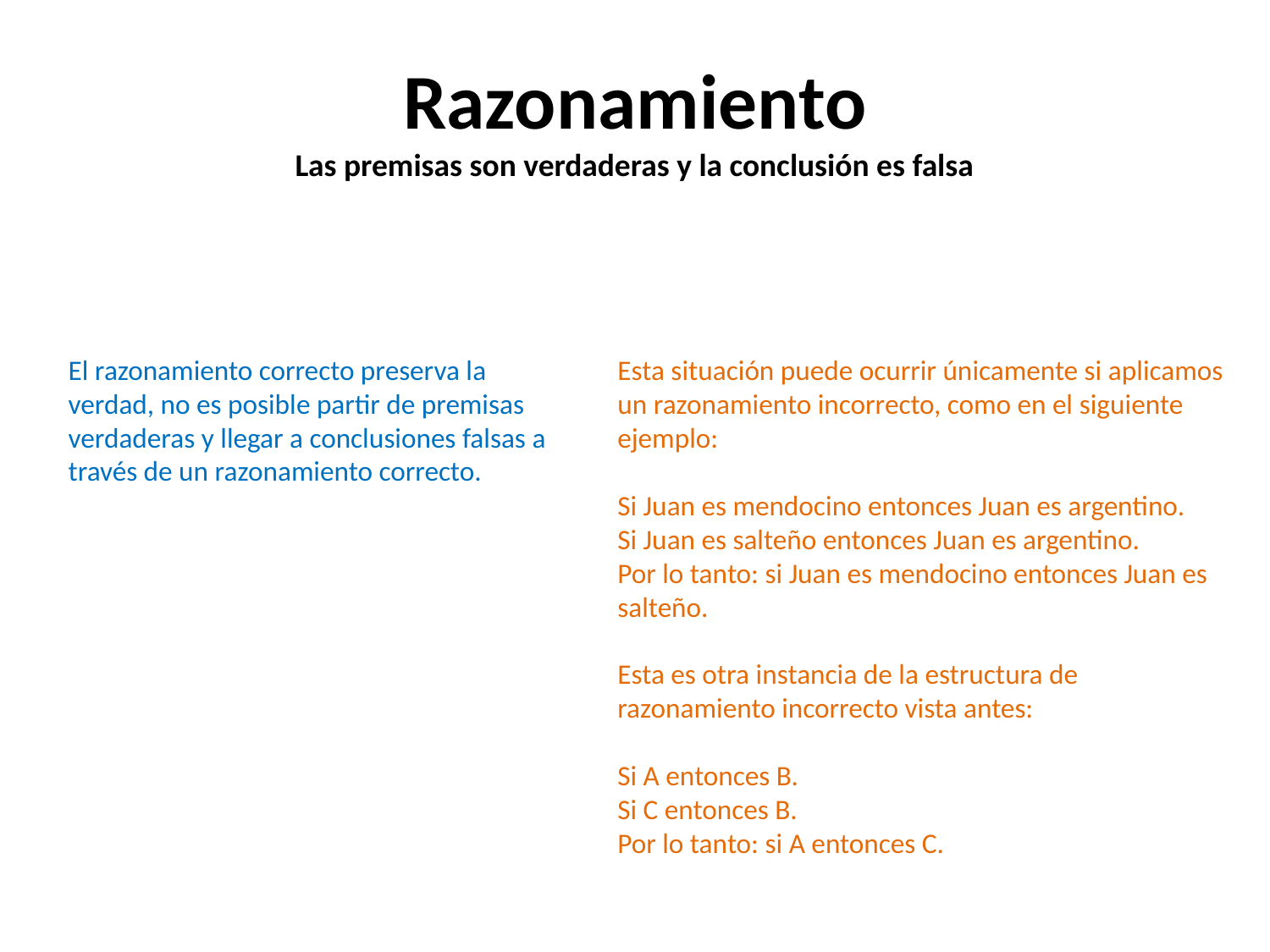

# Razonamiento Las premisas son verdaderas y la conclusión es falsa
El razonamiento correcto preserva la verdad, no es posible partir de premisas verdaderas y llegar a conclusiones falsas a través de un razonamiento correcto.

Esta situación puede ocurrir únicamente si aplicamos un razonamiento incorrecto, como en el siguiente ejemplo:

Si Juan es mendocino entonces Juan es argentino.
Si Juan es salteño entonces Juan es argentino.
Por lo tanto: si Juan es mendocino entonces Juan es salteño.

Esta es otra instancia de la estructura de razonamiento incorrecto vista antes:

Si A entonces B.
Si C entonces B.
Por lo tanto: si A entonces C.